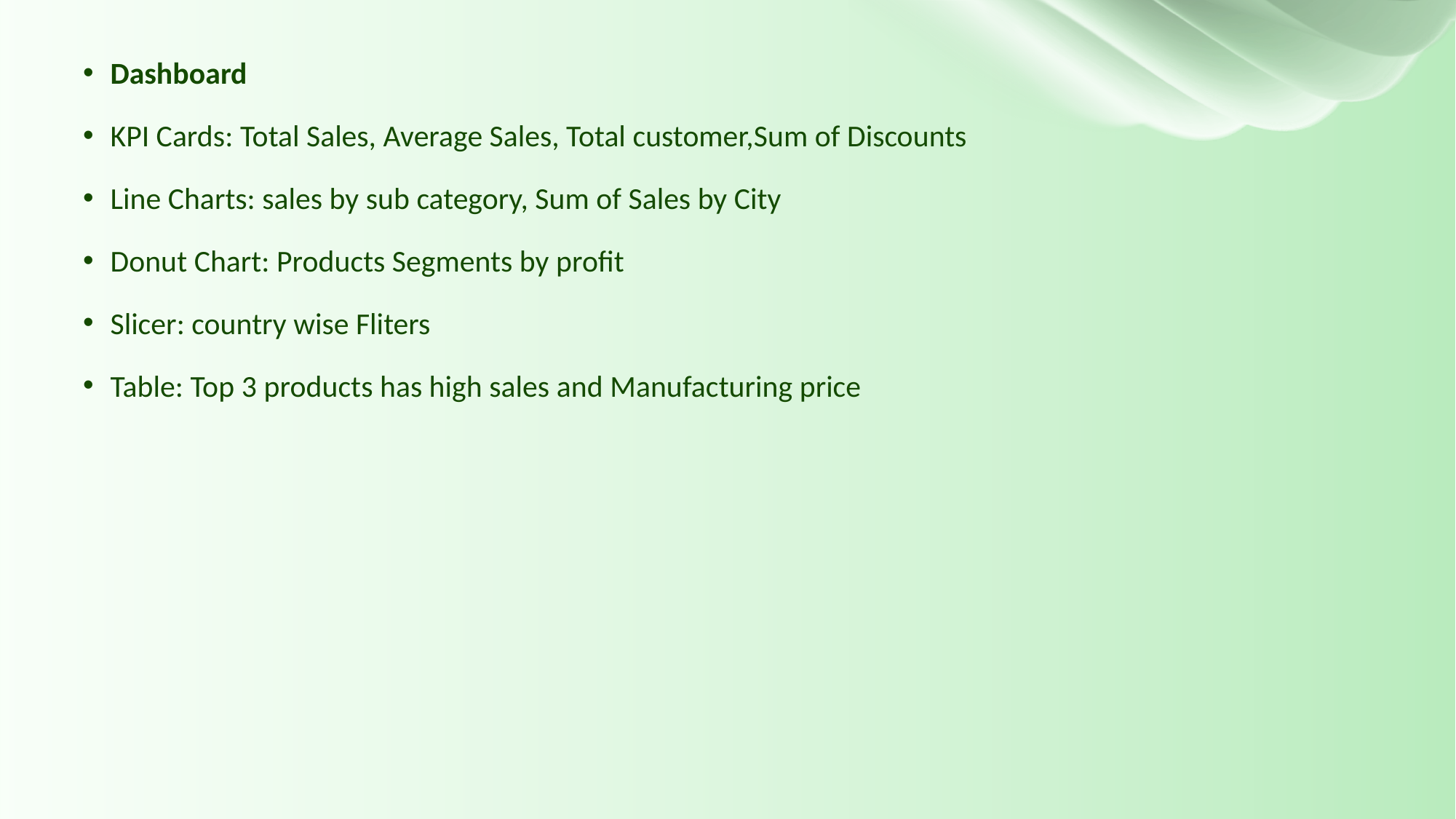

Dashboard
KPI Cards: Total Sales, Average Sales, Total customer,Sum of Discounts
Line Charts: sales by sub category, Sum of Sales by City
Donut Chart: Products Segments by profit
Slicer: country wise Fliters
Table: Top 3 products has high sales and Manufacturing price